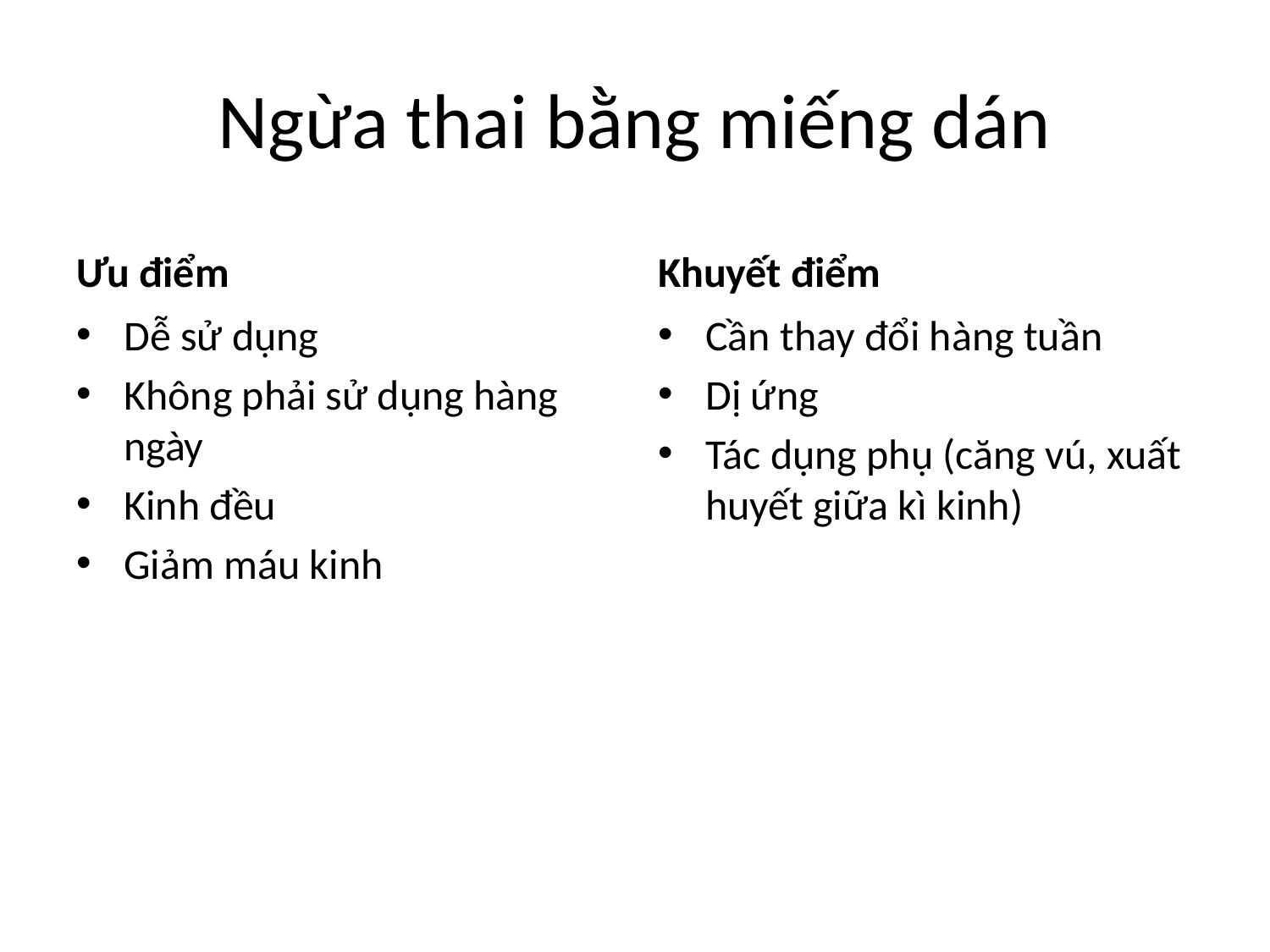

# Ngừa thai bằng miếng dán
Ưu điểm
Khuyết điểm
Dễ sử dụng
Không phải sử dụng hàng ngày
Kinh đều
Giảm máu kinh
Cần thay đổi hàng tuần
Dị ứng
Tác dụng phụ (căng vú, xuất huyết giữa kì kinh)